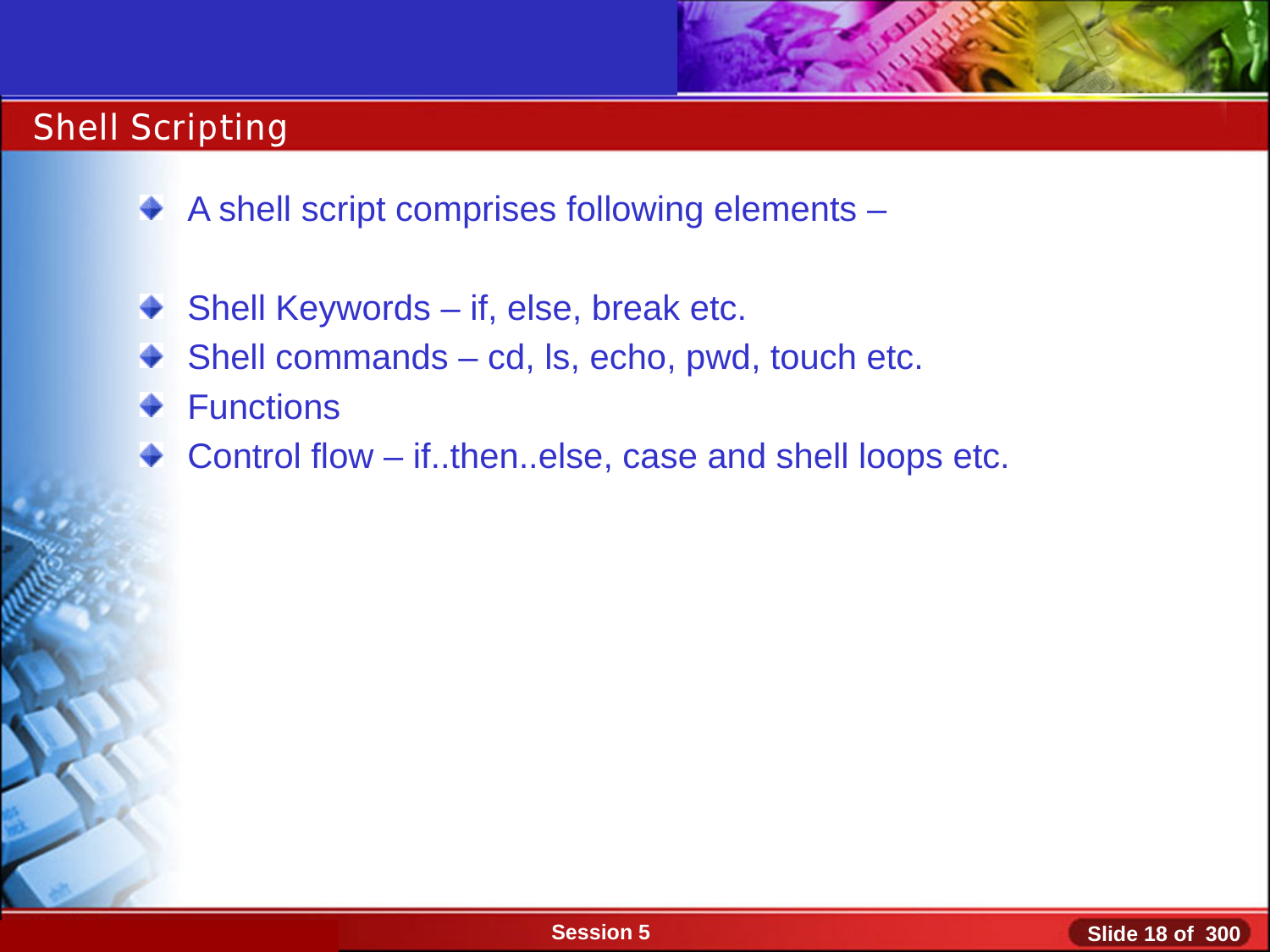

Shell Scripting
A shell script comprises following elements –

Shell Keywords – if, else, break etc.
Shell commands – cd, ls, echo, pwd, touch etc.
Functions
Control flow – if..then..else, case and shell loops etc.